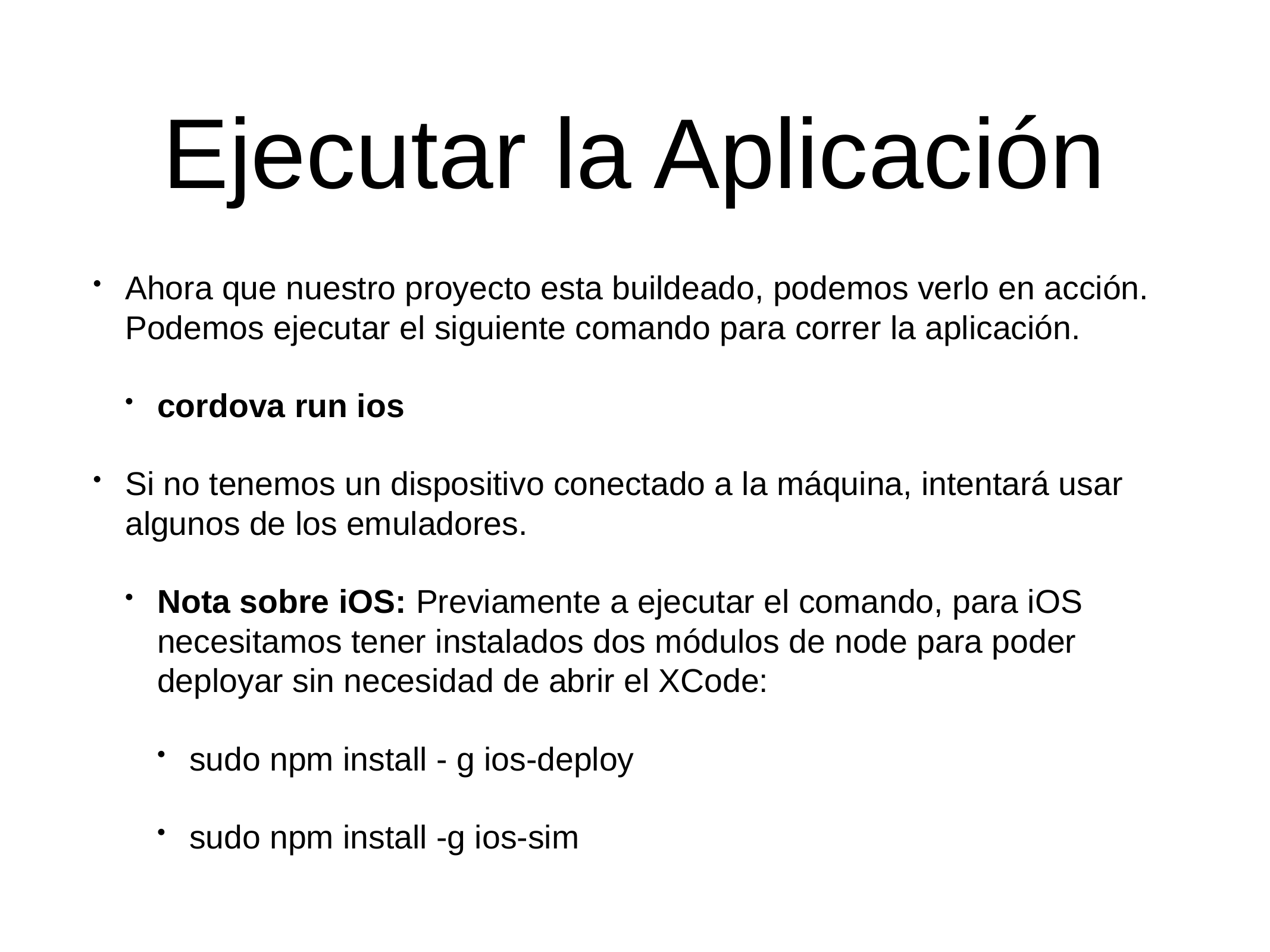

# Ejecutar la Aplicación
Ahora que nuestro proyecto esta buildeado, podemos verlo en acción. Podemos ejecutar el siguiente comando para correr la aplicación.
cordova run ios
Si no tenemos un dispositivo conectado a la máquina, intentará usar algunos de los emuladores.
Nota sobre iOS: Previamente a ejecutar el comando, para iOS necesitamos tener instalados dos módulos de node para poder deployar sin necesidad de abrir el XCode:
sudo npm install - g ios-deploy
sudo npm install -g ios-sim